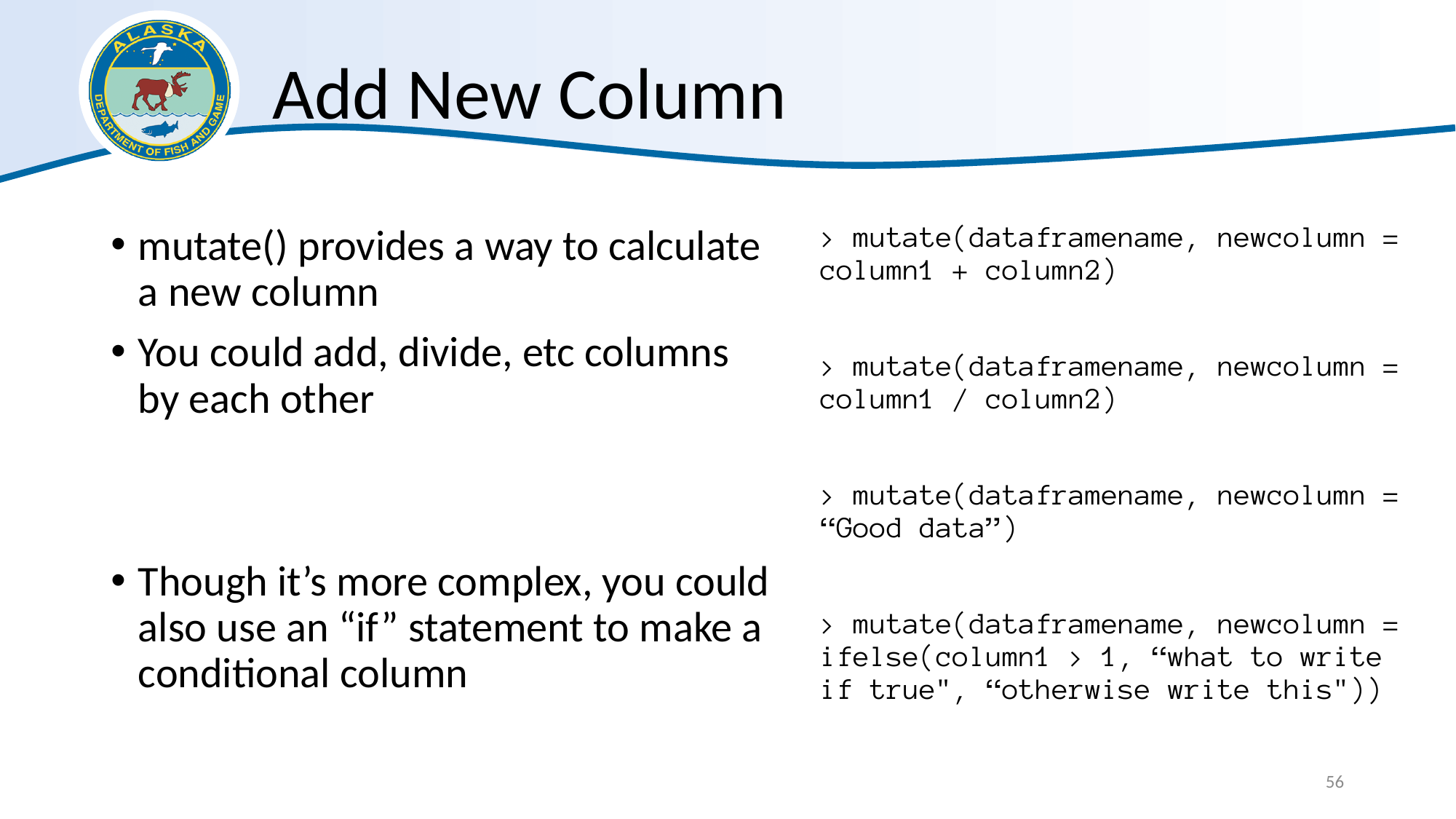

# Add New Column
> mutate(dataframename, newcolumn = column1 + column2)

> mutate(dataframename, newcolumn = column1 / column2)

> mutate(dataframename, newcolumn = “Good data”)

> mutate(dataframename, newcolumn = ifelse(column1 > 1, “what to write if true", “otherwise write this"))

mutate() provides a way to calculate a new column
You could add, divide, etc columns by each other

Though it’s more complex, you could also use an “if” statement to make a conditional column
56